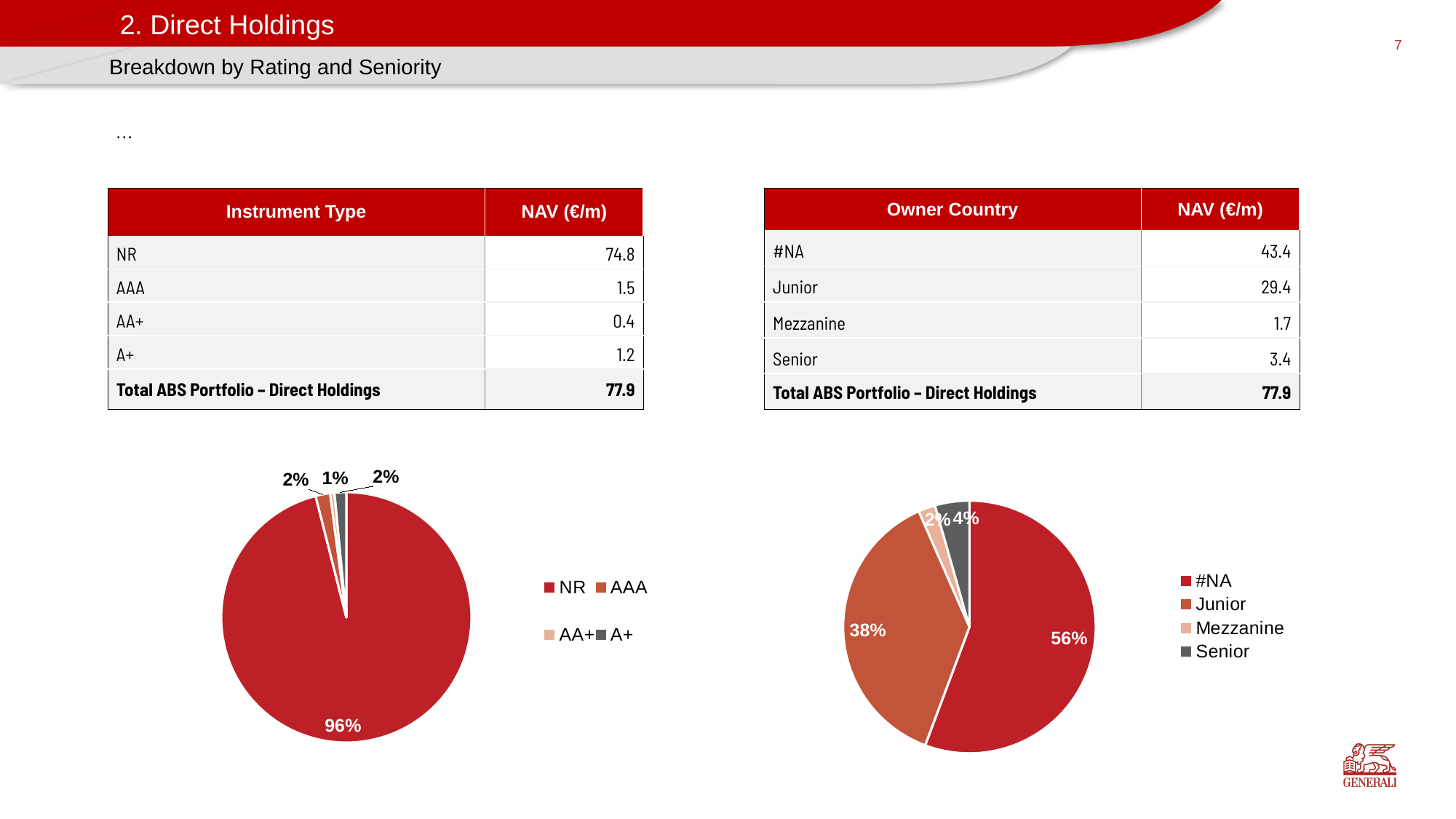

2. Direct Holdings

	Breakdown by Rating and Seniority
7
…
| Instrument Type | NAV (€/m) |
| --- | --- |
| NR | 74.8 |
| AAA | 1.5 |
| AA+ | 0.4 |
| A+ | 1.2 |
| Total ABS Portfolio – Direct Holdings | 77.9 |
| Owner Country | NAV (€/m) |
| --- | --- |
| #NA | 43.4 |
| Junior | 29.4 |
| Mezzanine | 1.7 |
| Senior | 3.4 |
| Total ABS Portfolio – Direct Holdings | 77.9 |

### Chart

| Category | Sum of NAV (Mln)2 |
|---|---|
| NR | 0.9604820699745873 |
| AAA | 0.01878994789126473 |
| AA+ | 0.005544574787586314 |
| A+ | 0.015183407346561597 |

### Chart

| Category | Sum of NAV (Mln)2 |
|---|---|
| #NA | 0.557024411530662 |
| Junior | 0.37721077084991145 |
| Mezzanine | 0.021741920579100037 |
| Senior | 0.04402289704032652 |